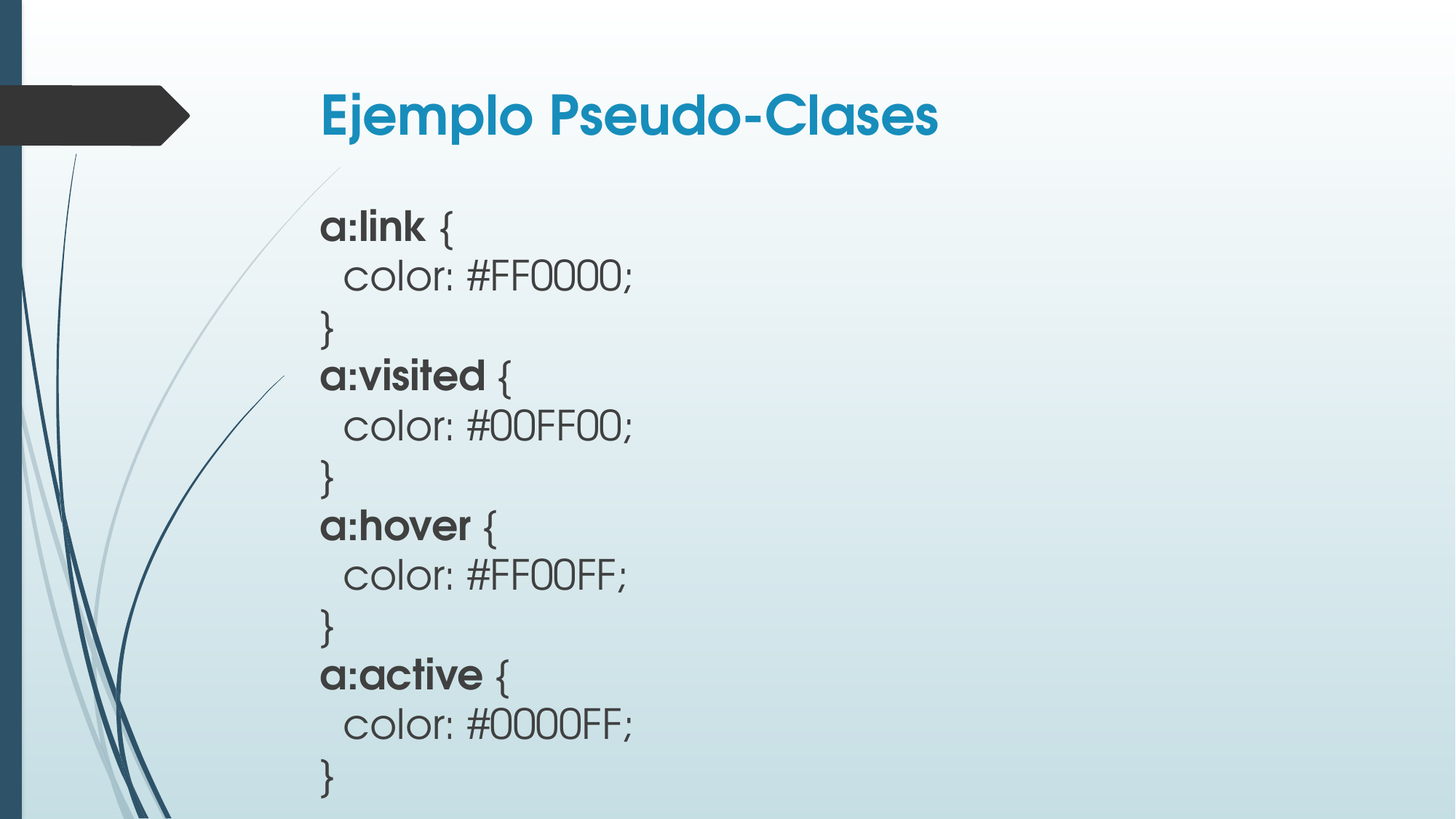

# Ejemplo Pseudo-Clases
a:link {
  color: #FF0000;
}
a:visited {
  color: #00FF00;
}
a:hover {
  color: #FF00FF;
}
a:active {
  color: #0000FF;
}